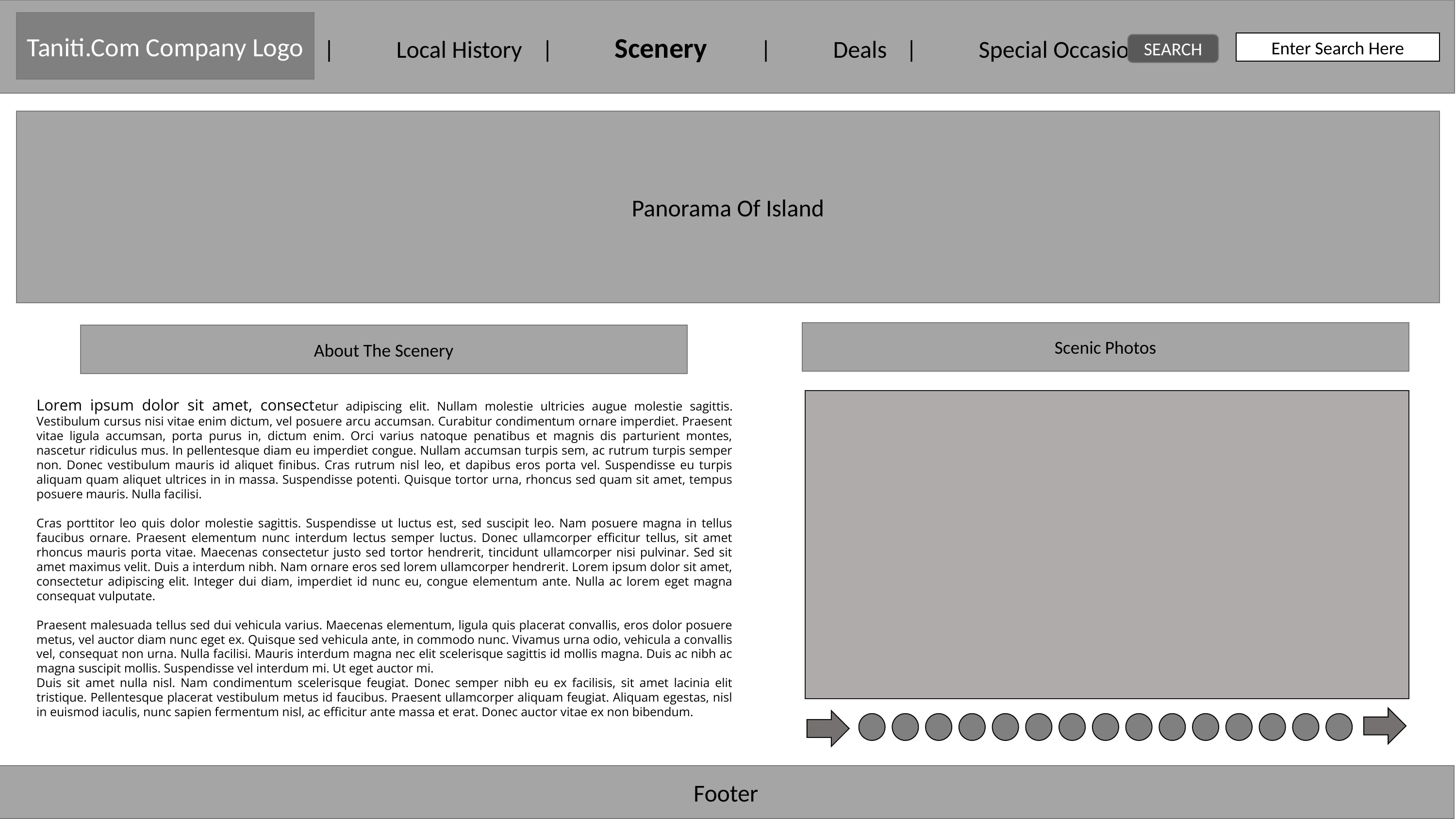

|	HOME	|	Local History	|	Scenery	|	Deals	|	Special Occasions	|
Taniti.Com Company Logo
Enter Search Here
SEARCH
Panorama Of Island
Scenic Photos
About The Scenery

Lorem ipsum dolor sit amet, consectetur adipiscing elit. Nullam molestie ultricies augue molestie sagittis. Vestibulum cursus nisi vitae enim dictum, vel posuere arcu accumsan. Curabitur condimentum ornare imperdiet. Praesent vitae ligula accumsan, porta purus in, dictum enim. Orci varius natoque penatibus et magnis dis parturient montes, nascetur ridiculus mus. In pellentesque diam eu imperdiet congue. Nullam accumsan turpis sem, ac rutrum turpis semper non. Donec vestibulum mauris id aliquet finibus. Cras rutrum nisl leo, et dapibus eros porta vel. Suspendisse eu turpis aliquam quam aliquet ultrices in in massa. Suspendisse potenti. Quisque tortor urna, rhoncus sed quam sit amet, tempus posuere mauris. Nulla facilisi.

Cras porttitor leo quis dolor molestie sagittis. Suspendisse ut luctus est, sed suscipit leo. Nam posuere magna in tellus faucibus ornare. Praesent elementum nunc interdum lectus semper luctus. Donec ullamcorper efficitur tellus, sit amet rhoncus mauris porta vitae. Maecenas consectetur justo sed tortor hendrerit, tincidunt ullamcorper nisi pulvinar. Sed sit amet maximus velit. Duis a interdum nibh. Nam ornare eros sed lorem ullamcorper hendrerit. Lorem ipsum dolor sit amet, consectetur adipiscing elit. Integer dui diam, imperdiet id nunc eu, congue elementum ante. Nulla ac lorem eget magna consequat vulputate.

Praesent malesuada tellus sed dui vehicula varius. Maecenas elementum, ligula quis placerat convallis, eros dolor posuere metus, vel auctor diam nunc eget ex. Quisque sed vehicula ante, in commodo nunc. Vivamus urna odio, vehicula a convallis vel, consequat non urna. Nulla facilisi. Mauris interdum magna nec elit scelerisque sagittis id mollis magna. Duis ac nibh ac magna suscipit mollis. Suspendisse vel interdum mi. Ut eget auctor mi.
Duis sit amet nulla nisl. Nam condimentum scelerisque feugiat. Donec semper nibh eu ex facilisis, sit amet lacinia elit tristique. Pellentesque placerat vestibulum metus id faucibus. Praesent ullamcorper aliquam feugiat. Aliquam egestas, nisl in euismod iaculis, nunc sapien fermentum nisl, ac efficitur ante massa et erat. Donec auctor vitae ex non bibendum.

Footer